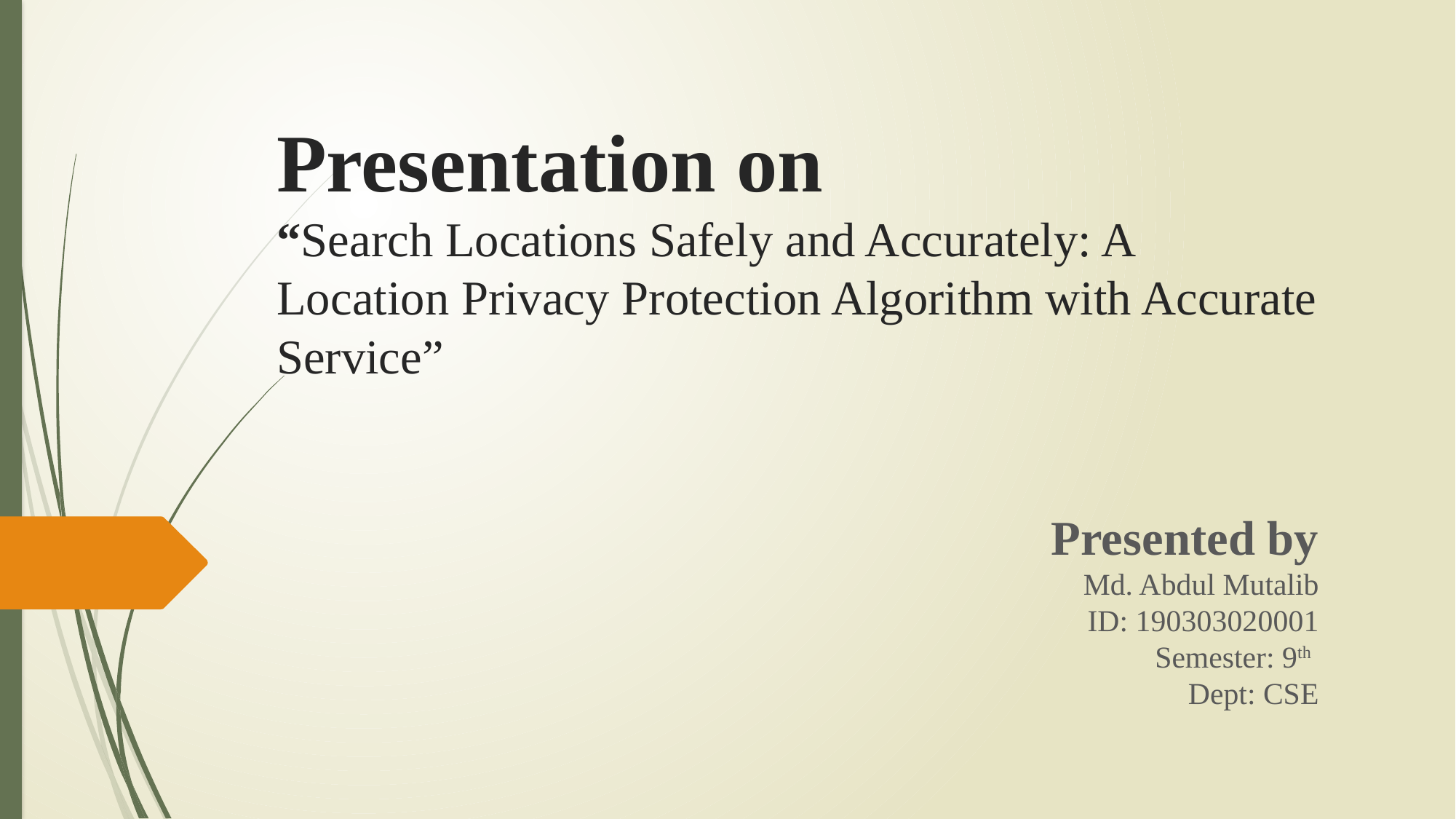

# Presentation on “Search Locations Safely and Accurately: A Location Privacy Protection Algorithm with Accurate Service”
Presented by
Md. Abdul Mutalib
ID: 190303020001
Semester: 9th
Dept: CSE